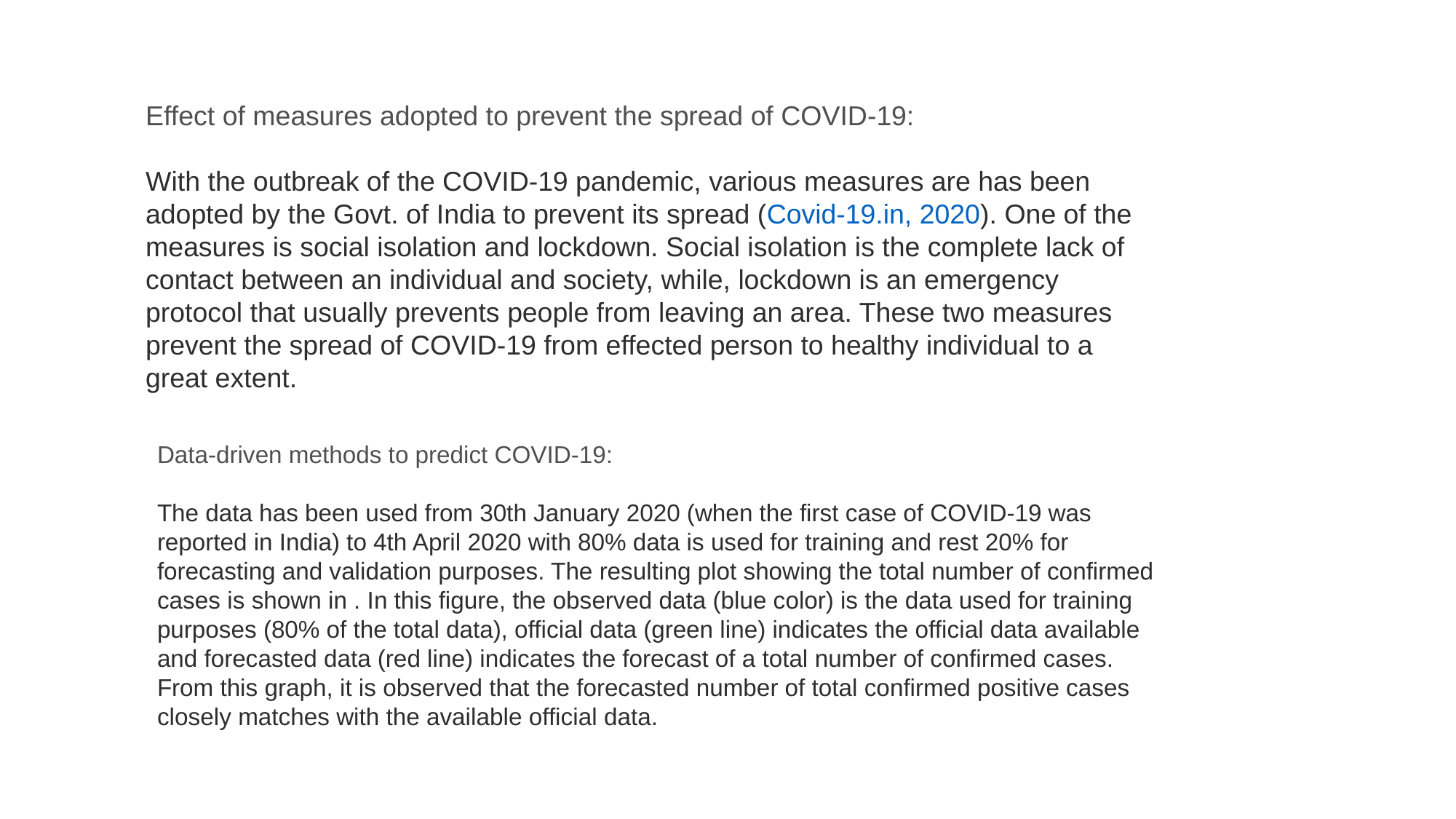

Effect of measures adopted to prevent the spread of COVID-19:

With the outbreak of the COVID-19 pandemic, various measures are has been adopted by the Govt. of India to prevent its spread (Covid-19.in, 2020). One of the measures is social isolation and lockdown. Social isolation is the complete lack of contact between an individual and society, while, lockdown is an emergency protocol that usually prevents people from leaving an area. These two measures prevent the spread of COVID-19 from effected person to healthy individual to a great extent.
Data-driven methods to predict COVID-19:

The data has been used from 30th January 2020 (when the first case of COVID-19 was reported in India) to 4th April 2020 with 80% data is used for training and rest 20% for forecasting and validation purposes. The resulting plot showing the total number of confirmed cases is shown in . In this figure, the observed data (blue color) is the data used for training purposes (80% of the total data), official data (green line) indicates the official data available and forecasted data (red line) indicates the forecast of a total number of confirmed cases. From this graph, it is observed that the forecasted number of total confirmed positive cases closely matches with the available official data.